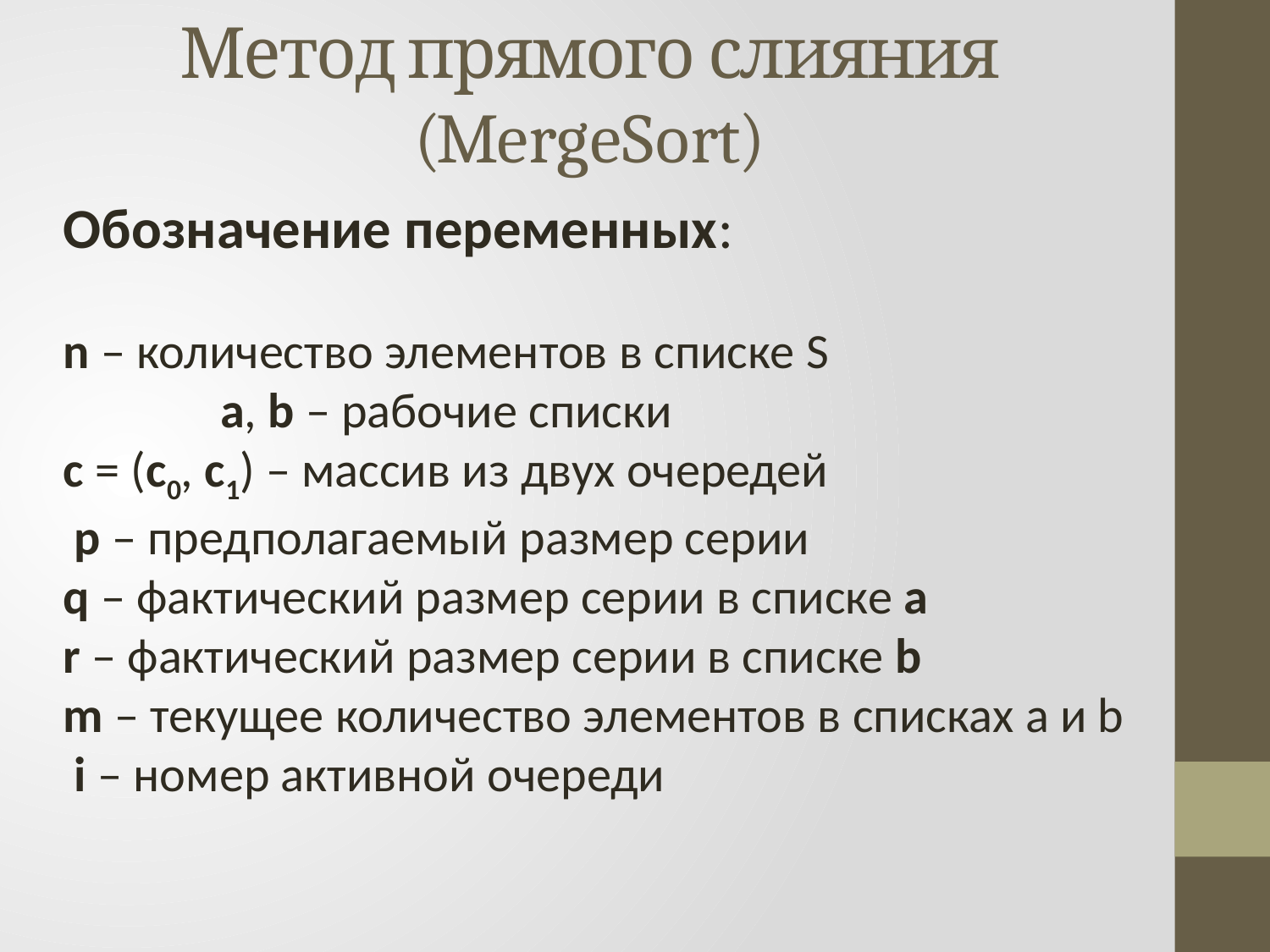

# Метод прямого слияния (MergeSort)
Обозначение переменных:

n – количество элементов в списке S                                            a, b – рабочие списки
c = (c0, c1) – массив из двух очередей                               p – предполагаемый размер серии
q – фактический размер серии в списке a
r – фактический размер серии в списке b
m – текущее количество элементов в списках a и b
 i – номер активной очереди